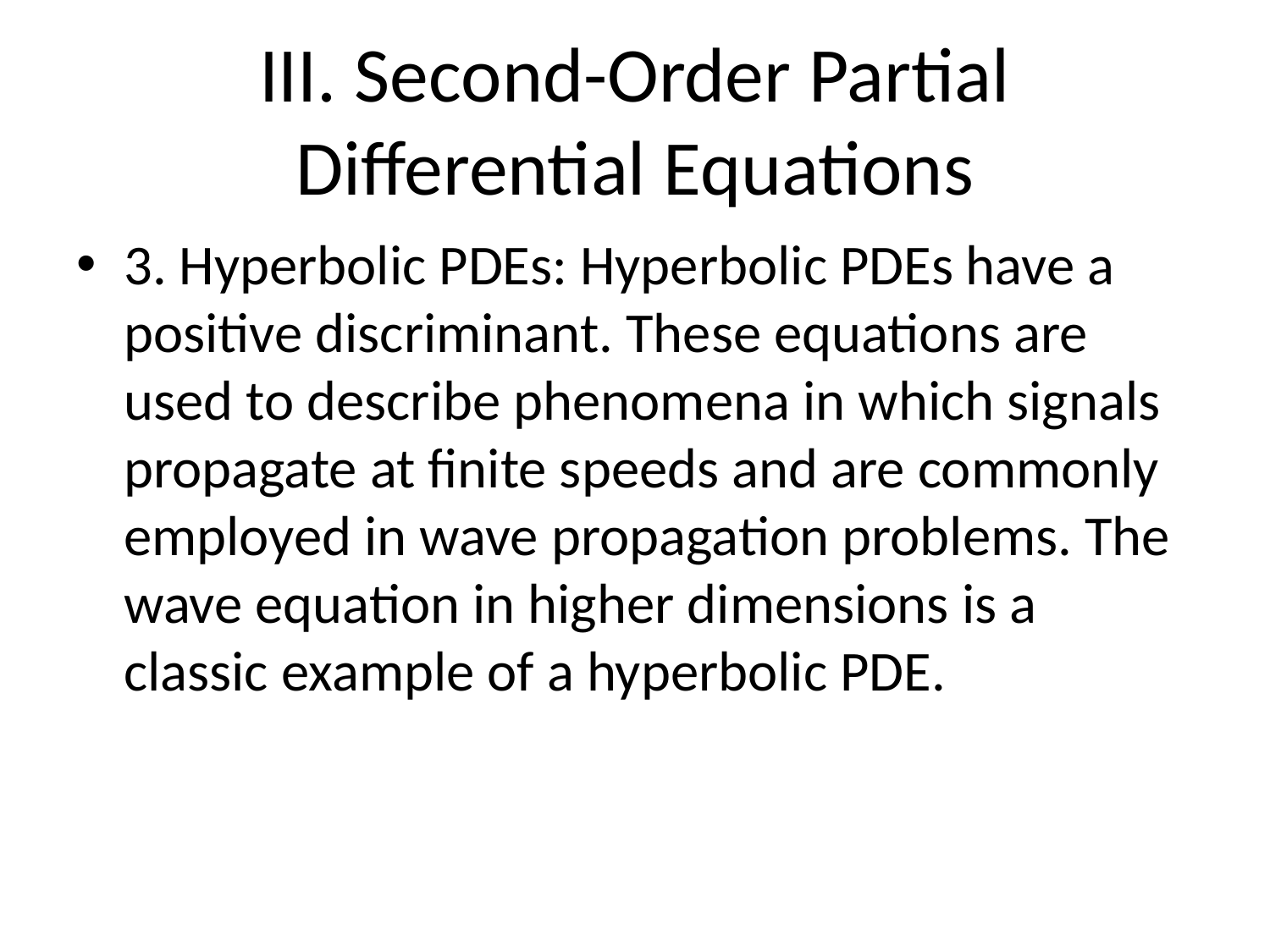

# III. Second-Order Partial Differential Equations
3. Hyperbolic PDEs: Hyperbolic PDEs have a positive discriminant. These equations are used to describe phenomena in which signals propagate at finite speeds and are commonly employed in wave propagation problems. The wave equation in higher dimensions is a classic example of a hyperbolic PDE.